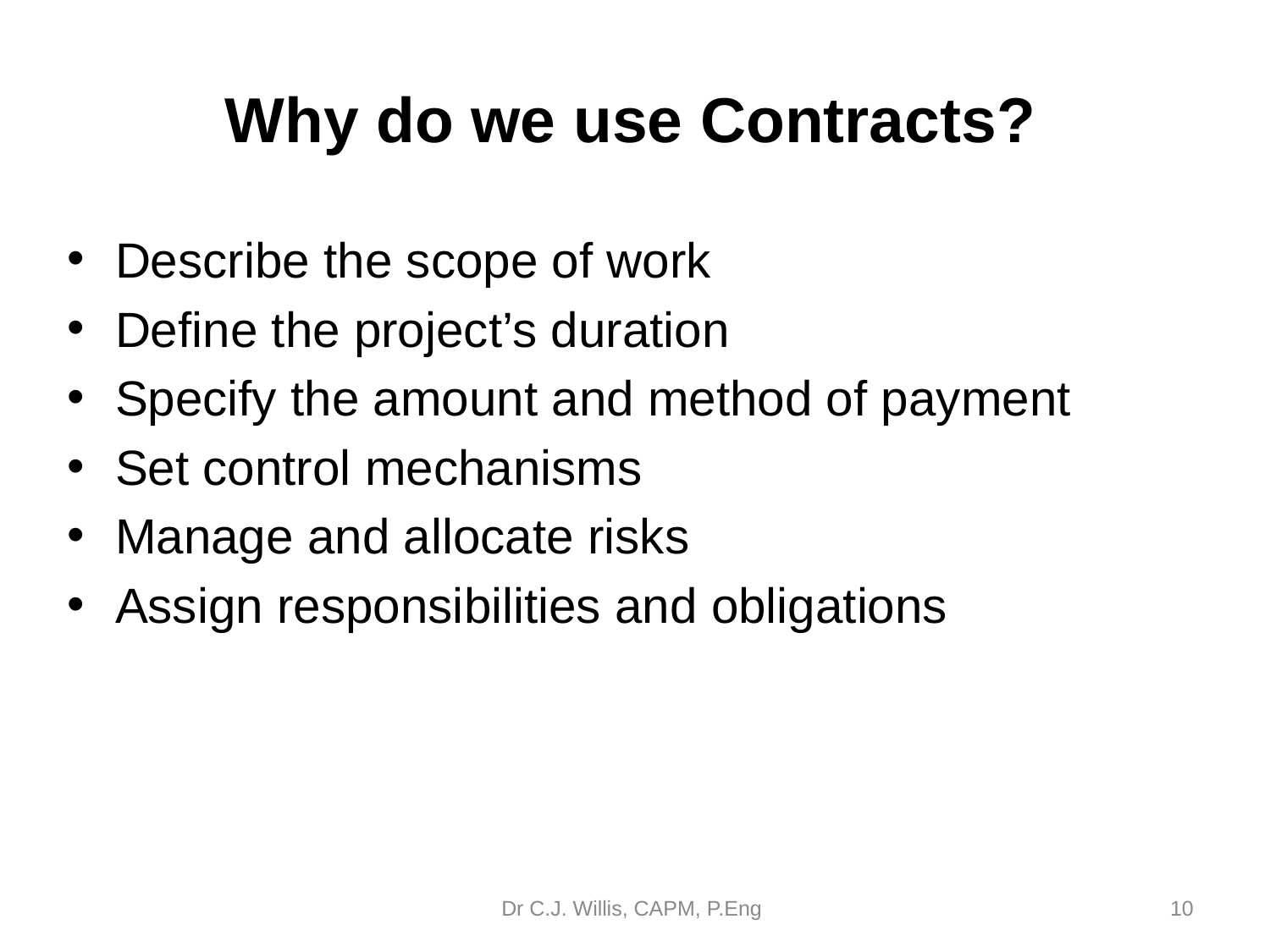

# Why do we use Contracts?
Describe the scope of work
Define the project’s duration
Specify the amount and method of payment
Set control mechanisms
Manage and allocate risks
Assign responsibilities and obligations
Dr C.J. Willis, CAPM, P.Eng
10